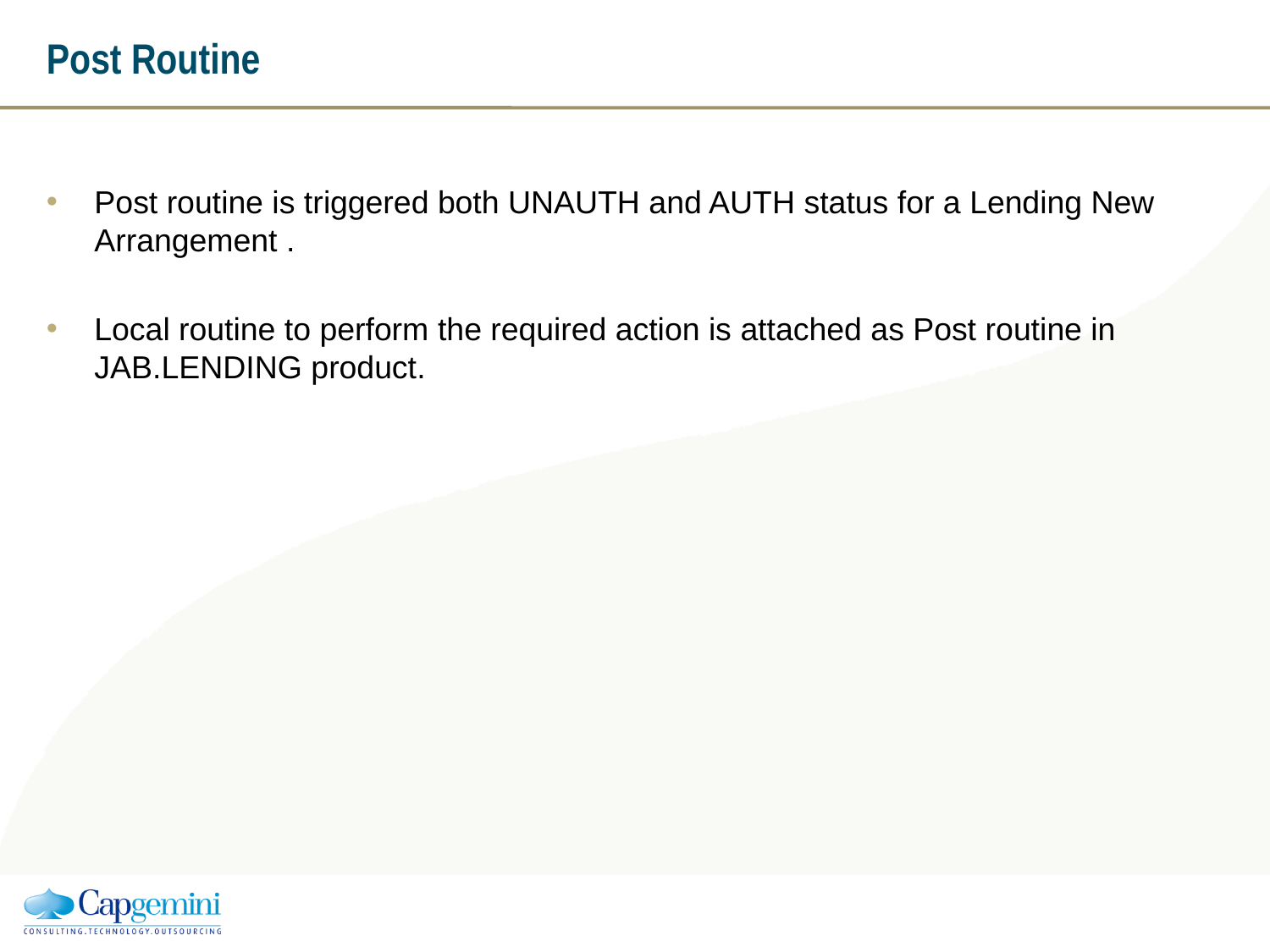

# Post Routine
Post routine is triggered both UNAUTH and AUTH status for a Lending New Arrangement .

Local routine to perform the required action is attached as Post routine in JAB.LENDING product.